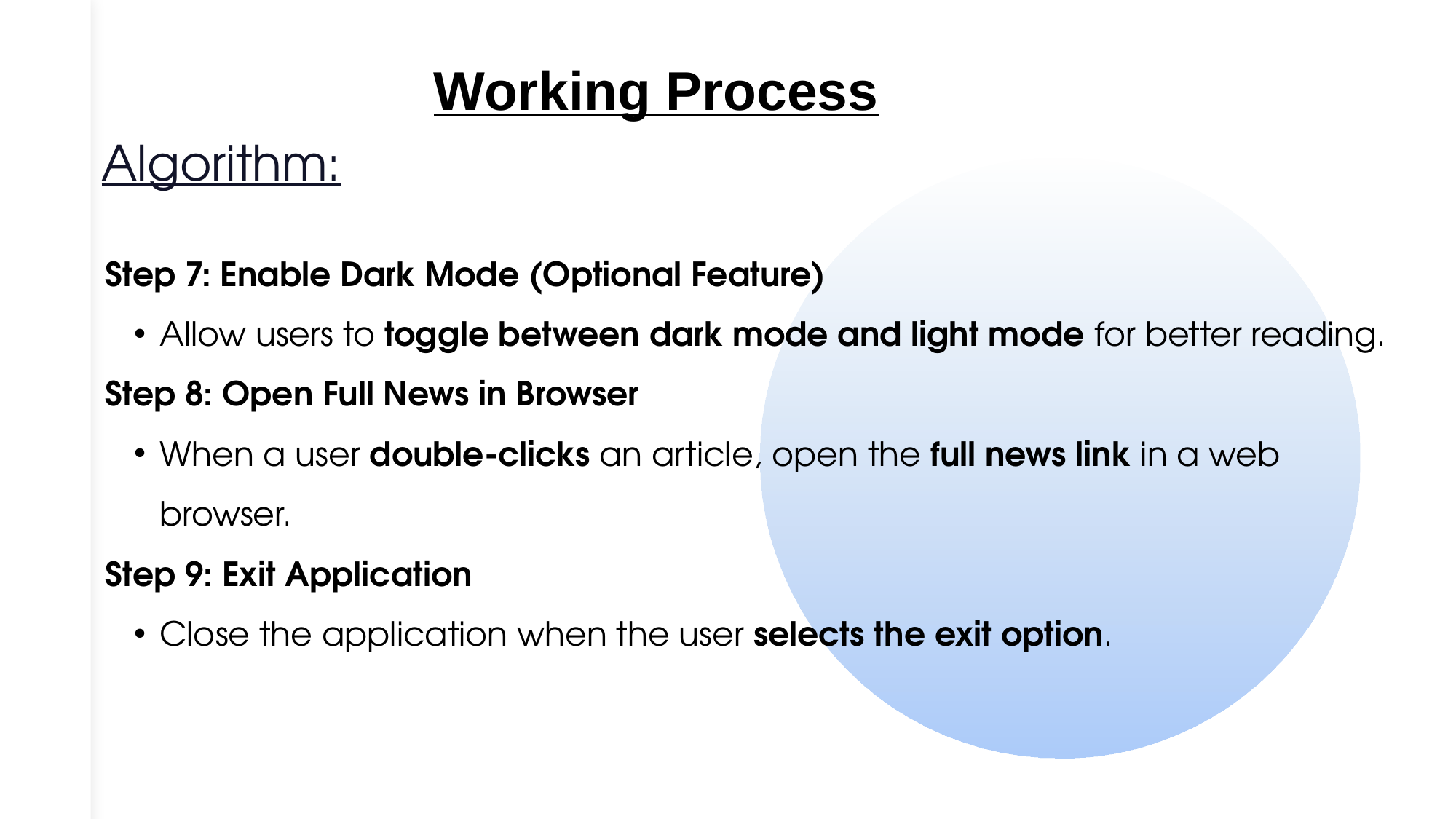

Working Process
Algorithm:
Step 7: Enable Dark Mode (Optional Feature)
Allow users to toggle between dark mode and light mode for better reading.
Step 8: Open Full News in Browser
When a user double-clicks an article, open the full news link in a web browser.
Step 9: Exit Application
Close the application when the user selects the exit option.